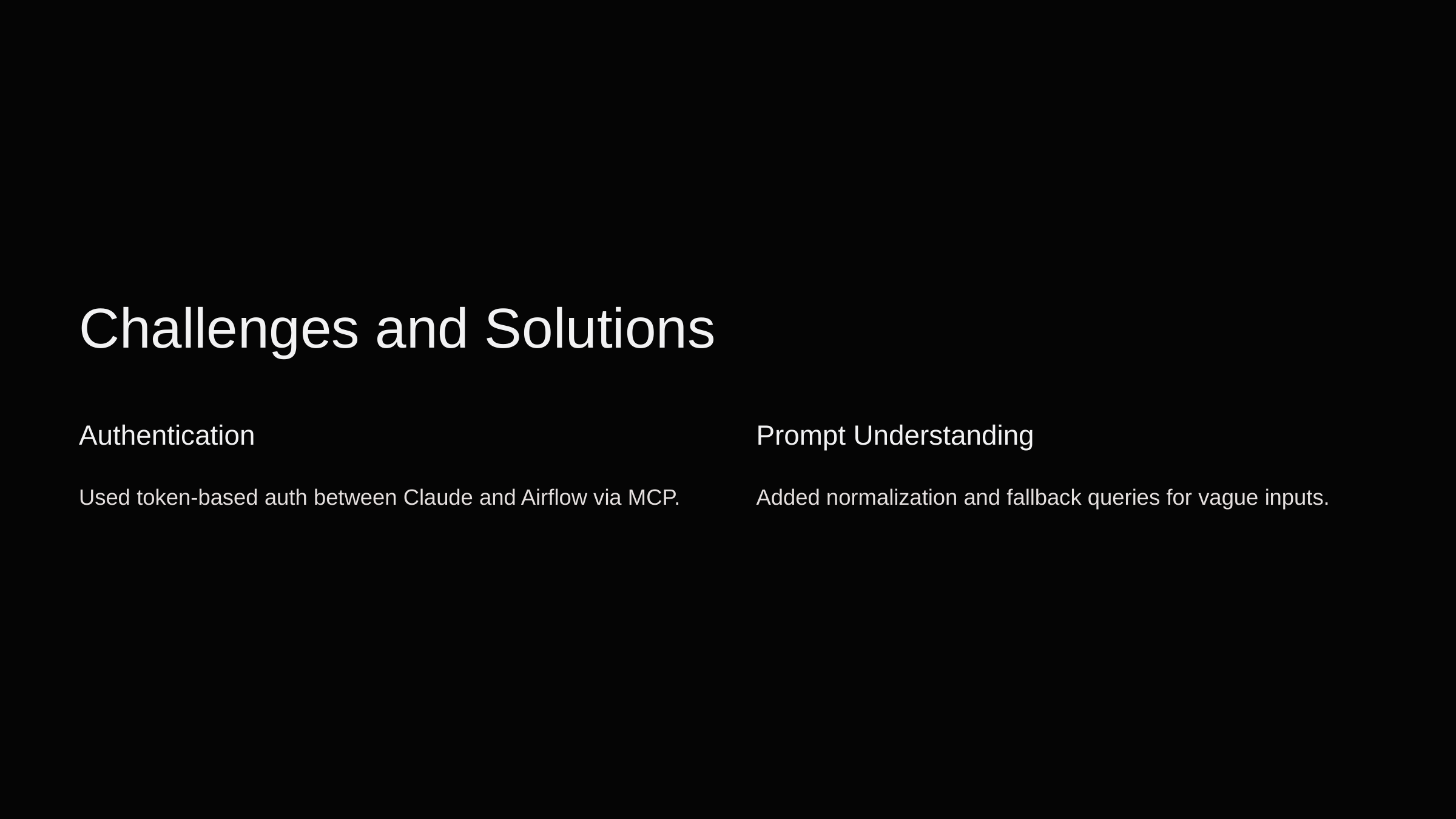

Challenges and Solutions
Authentication
Prompt Understanding
Used token-based auth between Claude and Airflow via MCP.
Added normalization and fallback queries for vague inputs.